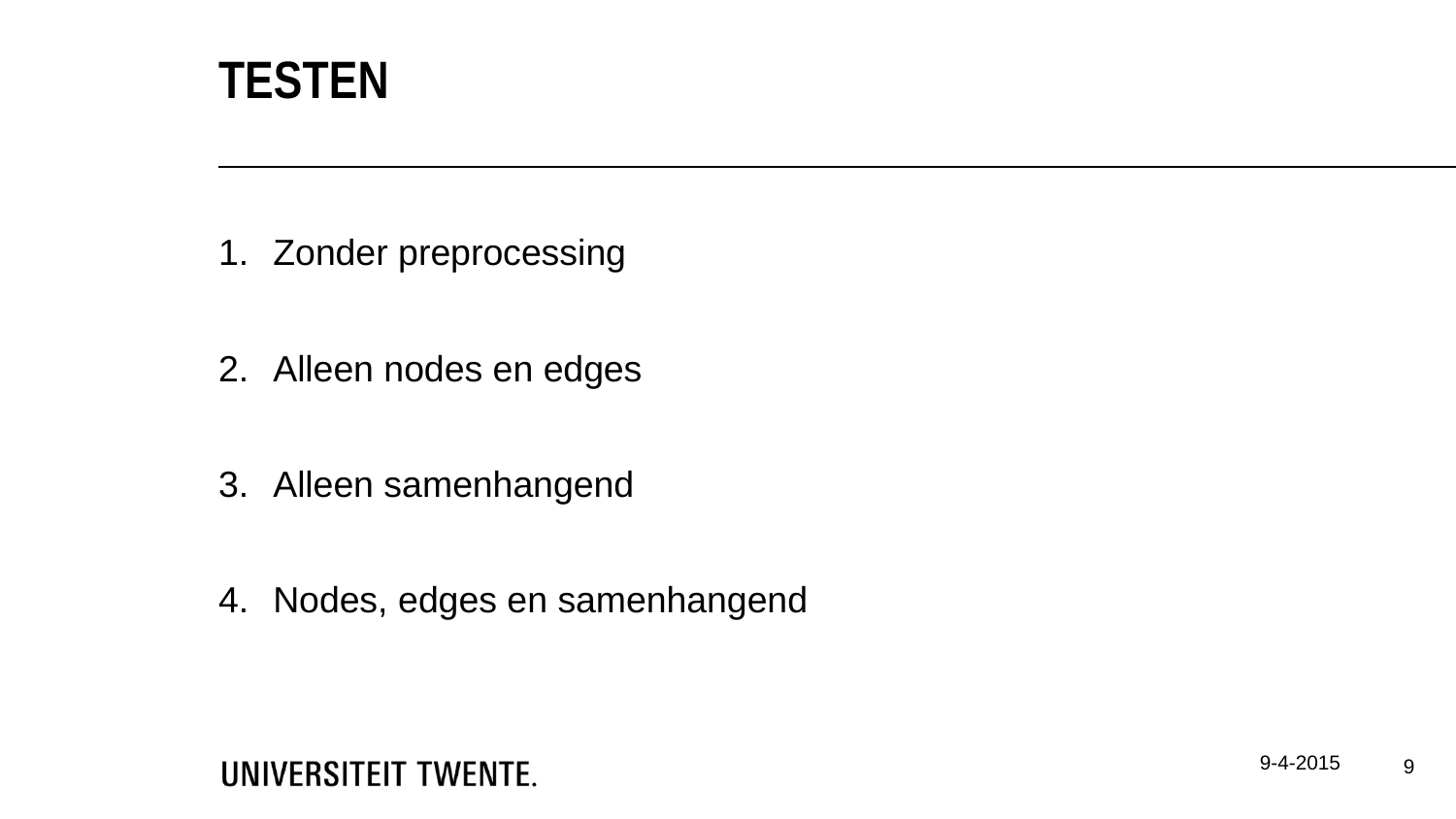

testen

Zonder preprocessing

Alleen nodes en edges

Alleen samenhangend

Nodes, edges en samenhangend
9-4-2015
9